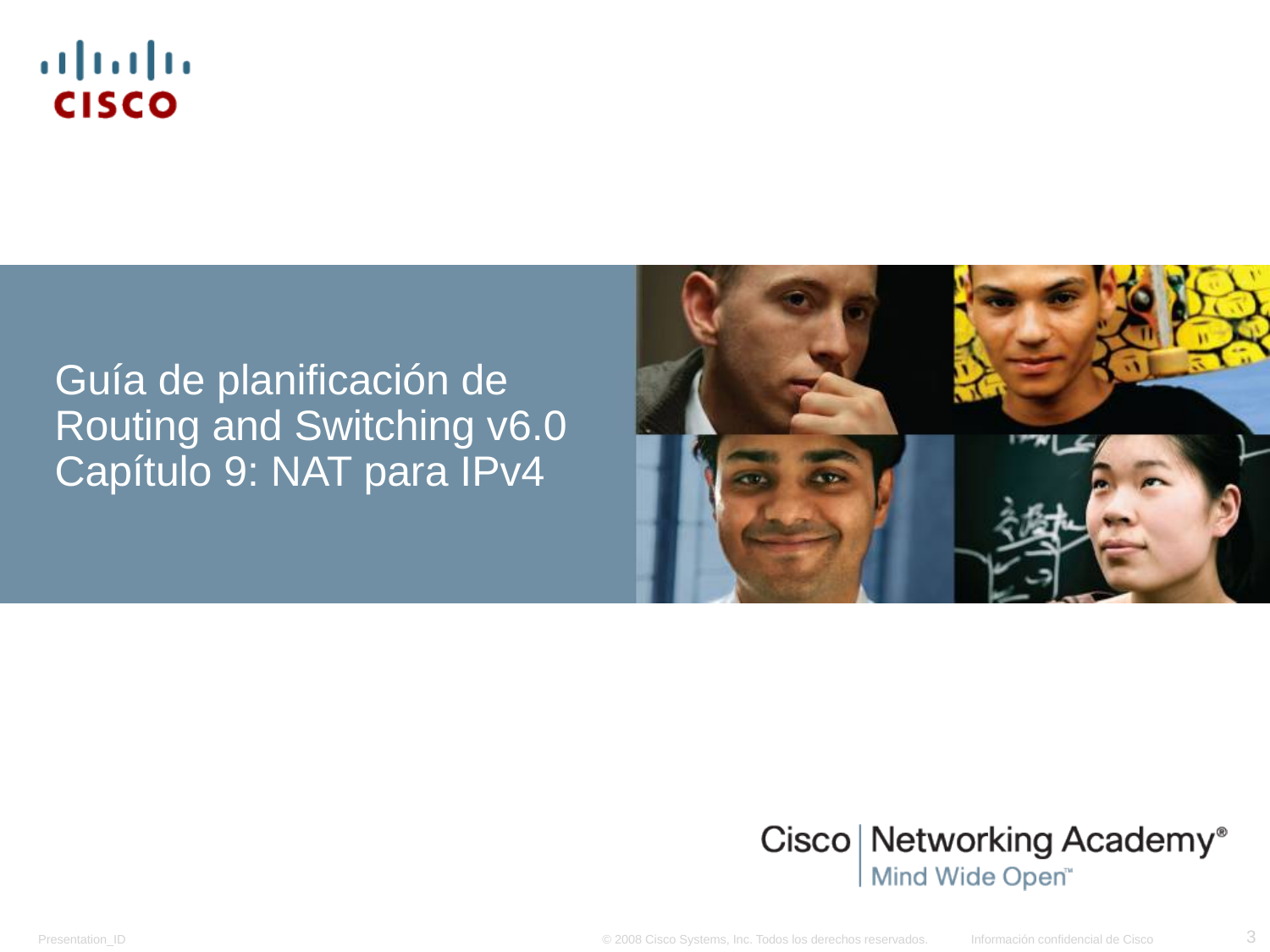

Guía de planificación de Routing and Switching v6.0
Capítulo 9: NAT para IPv4